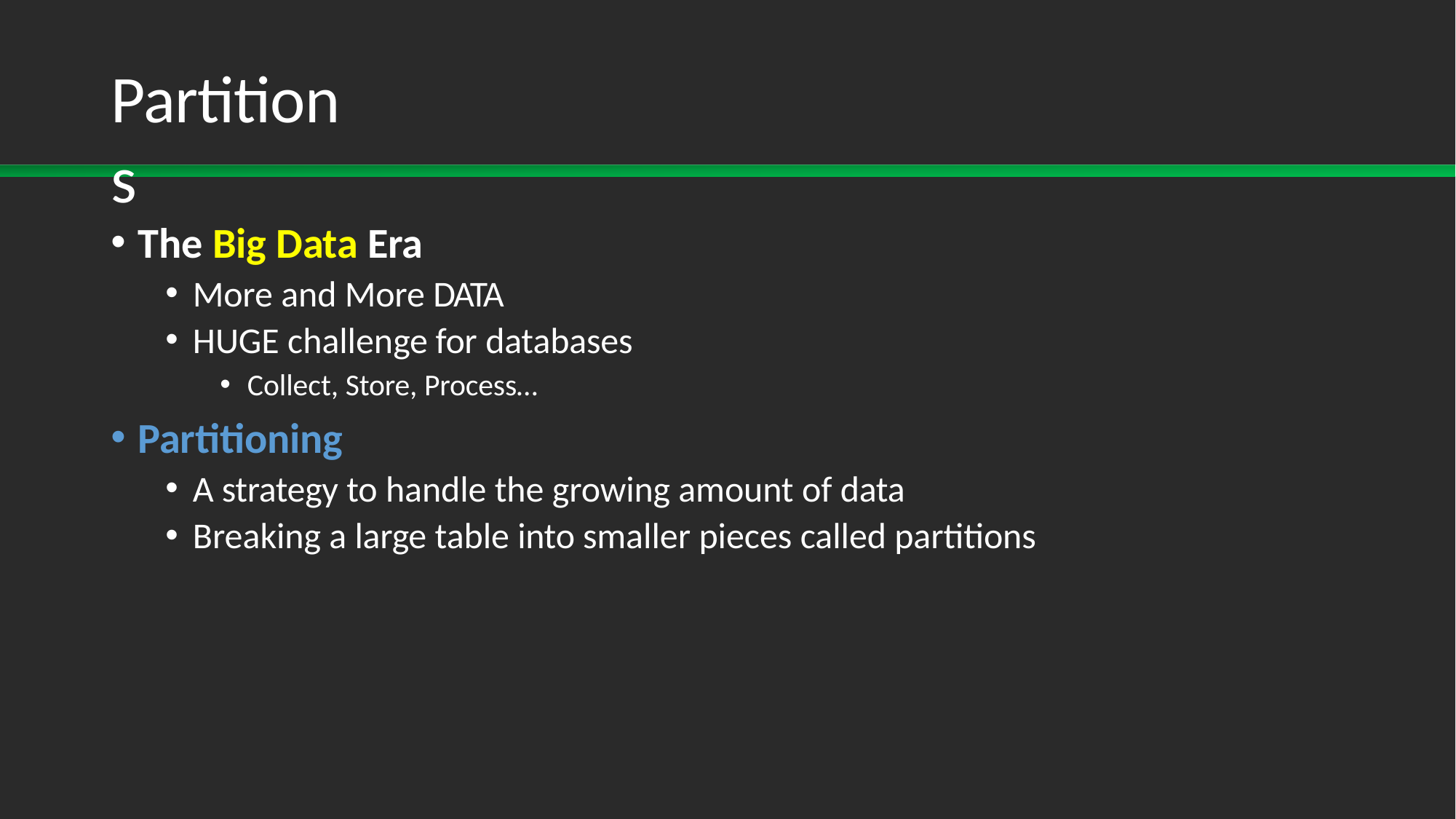

# Partitions
The Big Data Era
More and More DATA
HUGE challenge for databases
Collect, Store, Process…
Partitioning
A strategy to handle the growing amount of data
Breaking a large table into smaller pieces called partitions